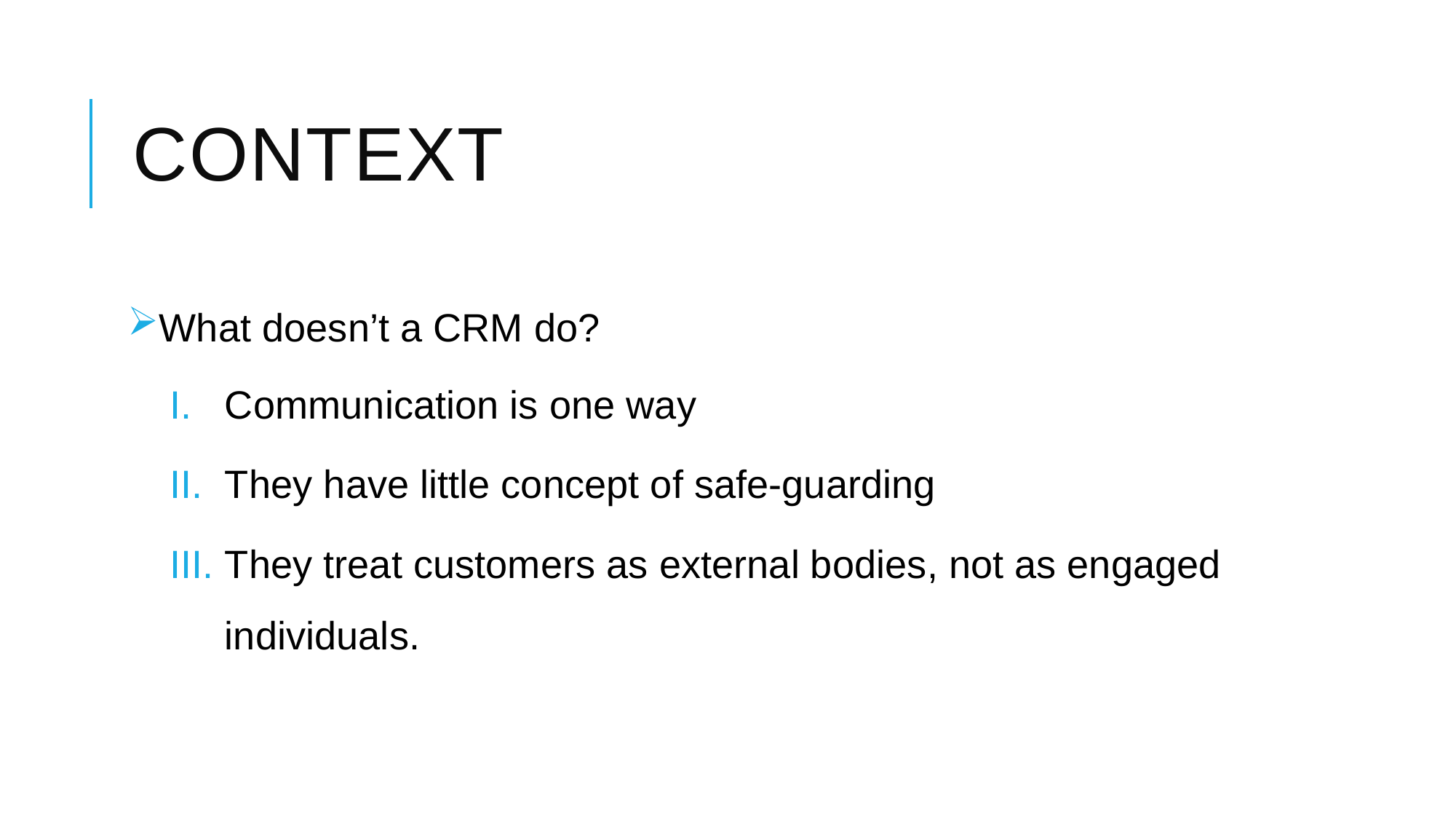

# context
What doesn’t a CRM do?
Communication is one way
They have little concept of safe-guarding
They treat customers as external bodies, not as engaged individuals.